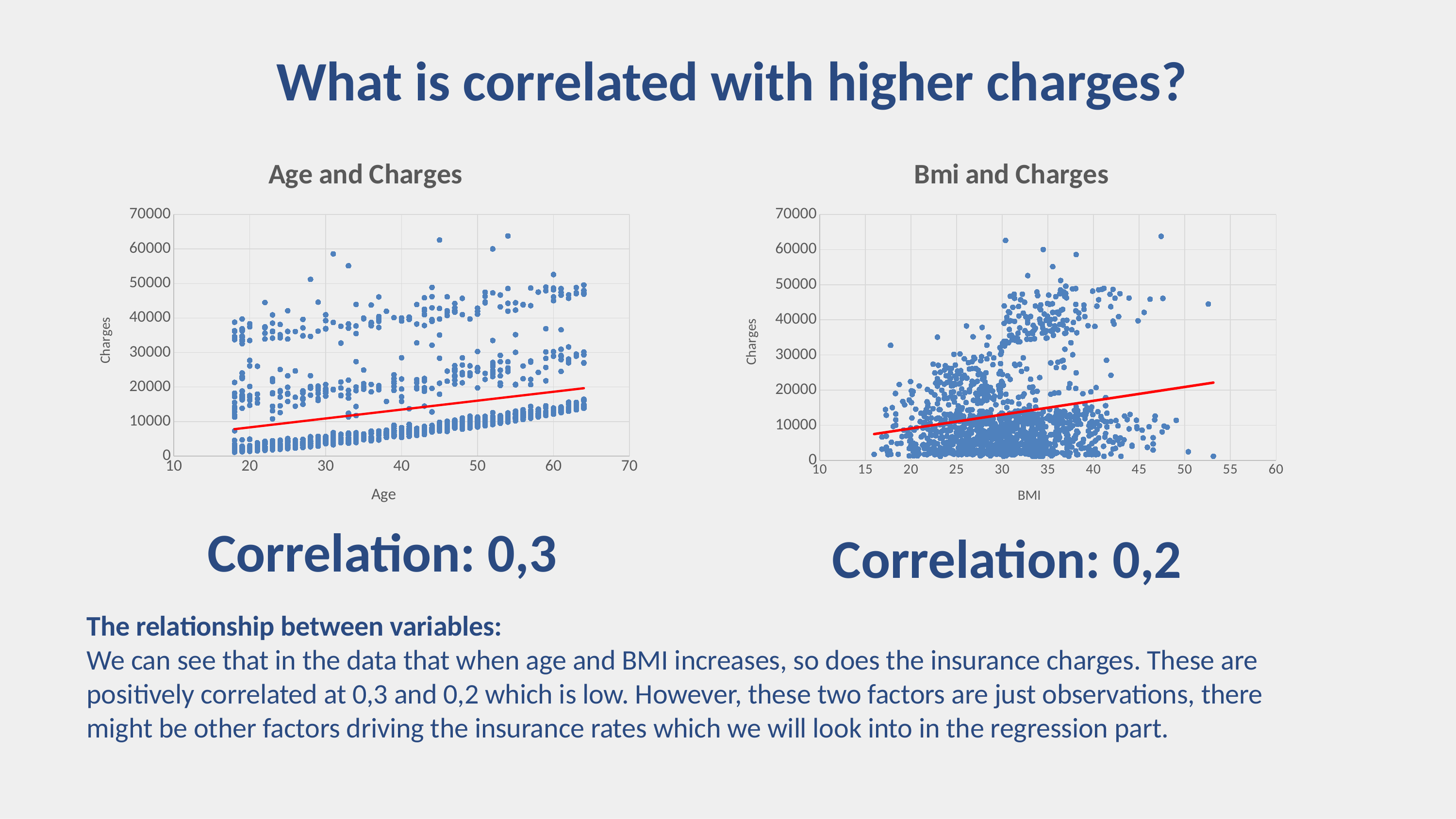

# What is correlated with higher charges?

### Chart: Age and Charges

| Category | charges |
|---|---|

### Chart: Bmi and Charges

| Category | charges |
|---|---|
Correlation: 0,3
Correlation: 0,2
The relationship between variables:
We can see that in the data that when age and BMI increases, so does the insurance charges. These are positively correlated at 0,3 and 0,2 which is low. However, these two factors are just observations, there might be other factors driving the insurance rates which we will look into in the regression part.